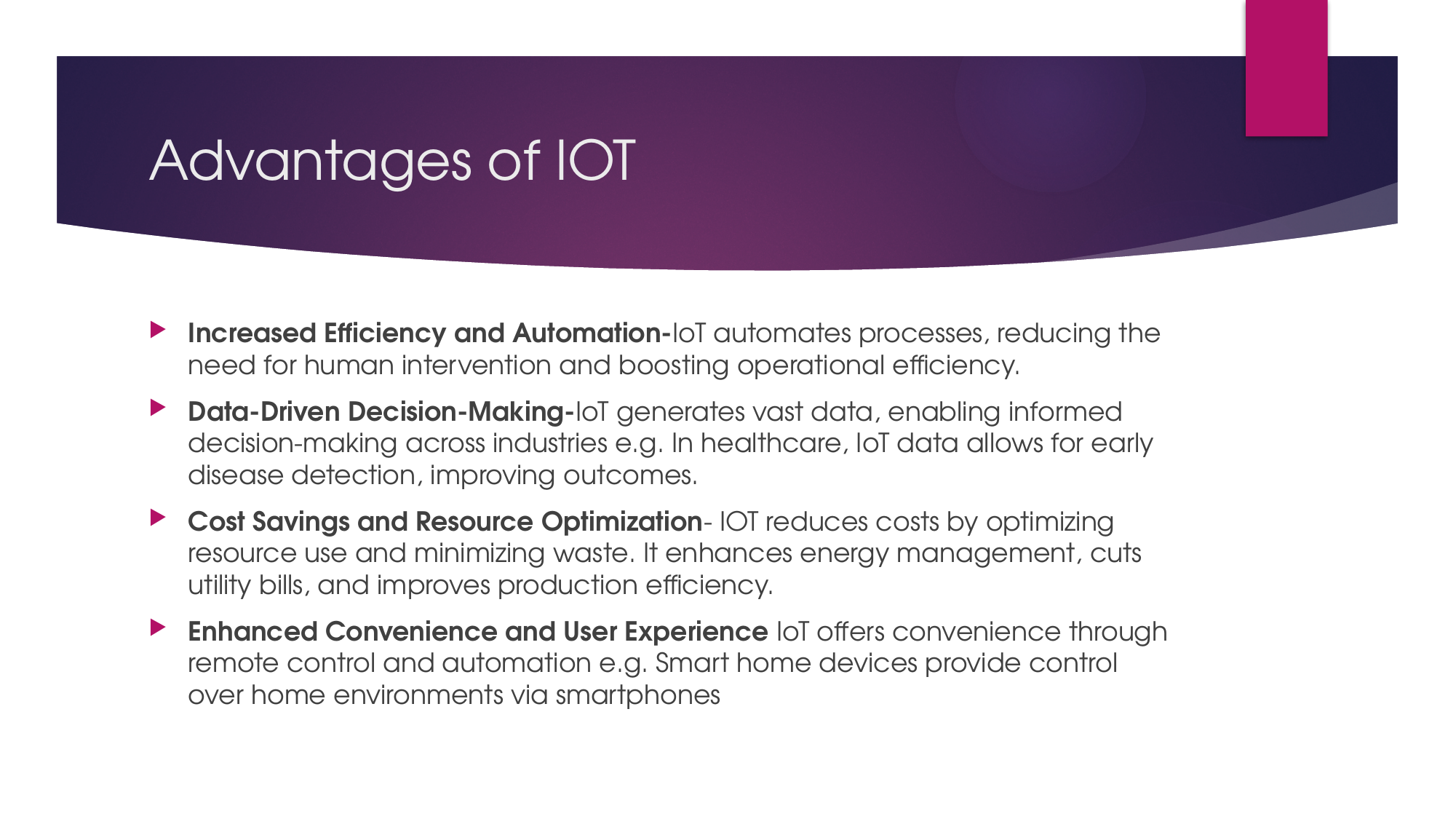

# Advantages of IOT
Increased Efficiency and Automation-IoT automates processes, reducing the need for human intervention and boosting operational efficiency.
Data-Driven Decision-Making-IoT generates vast data, enabling informed decision-making across industries e.g. In healthcare, IoT data allows for early disease detection, improving outcomes.
Cost Savings and Resource Optimization- IOT reduces costs by optimizing resource use and minimizing waste. It enhances energy management, cuts utility bills, and improves production efficiency.
Enhanced Convenience and User Experience IoT offers convenience through remote control and automation e.g. Smart home devices provide control over home environments via smartphones